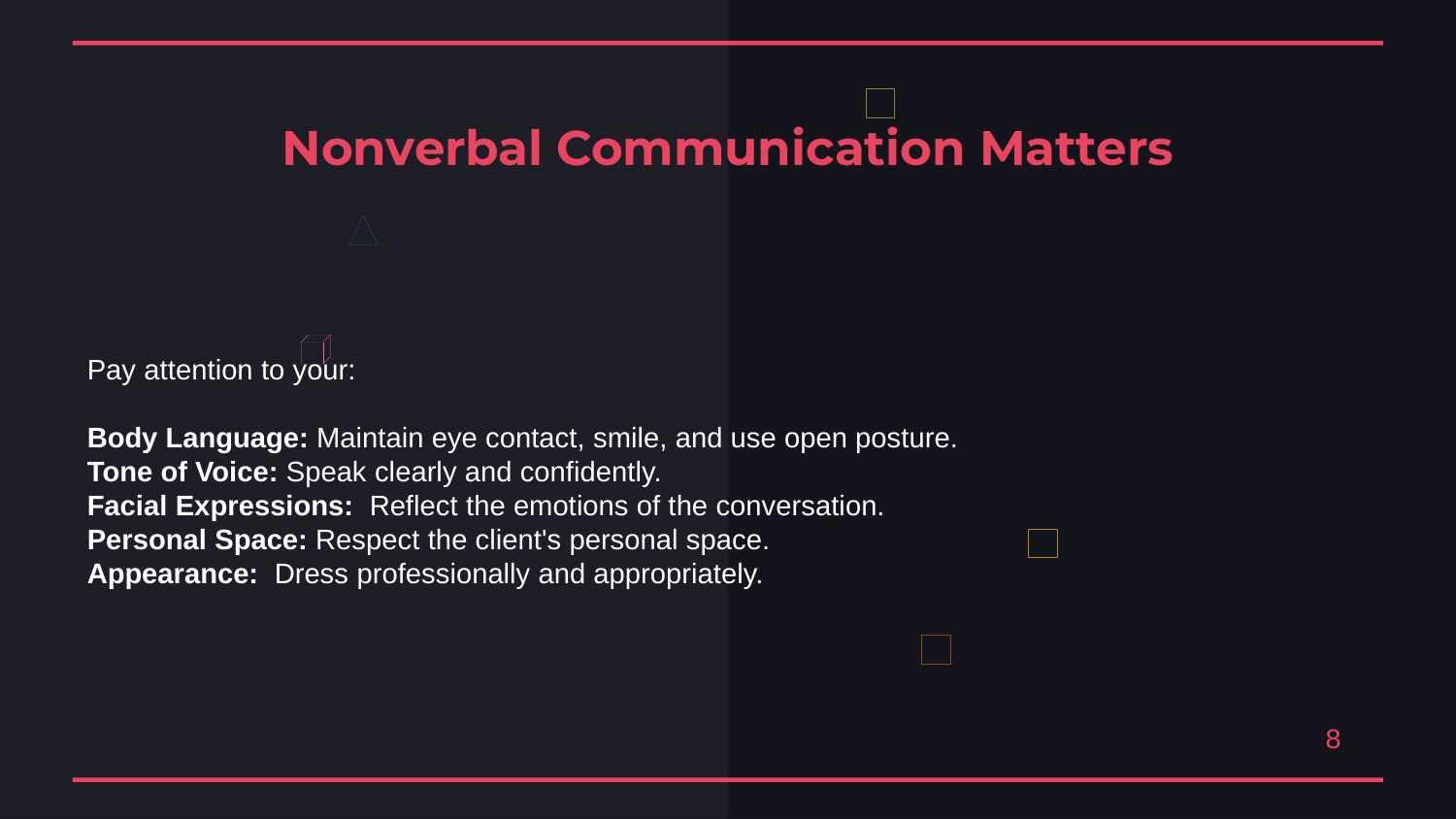

Nonverbal Communication Matters

Pay attention to your:

Body Language: Maintain eye contact, smile, and use open posture.
Tone of Voice: Speak clearly and confidently.
Facial Expressions:  Reflect the emotions of the conversation.
Personal Space: Respect the client's personal space.
Appearance:  Dress professionally and appropriately.

8